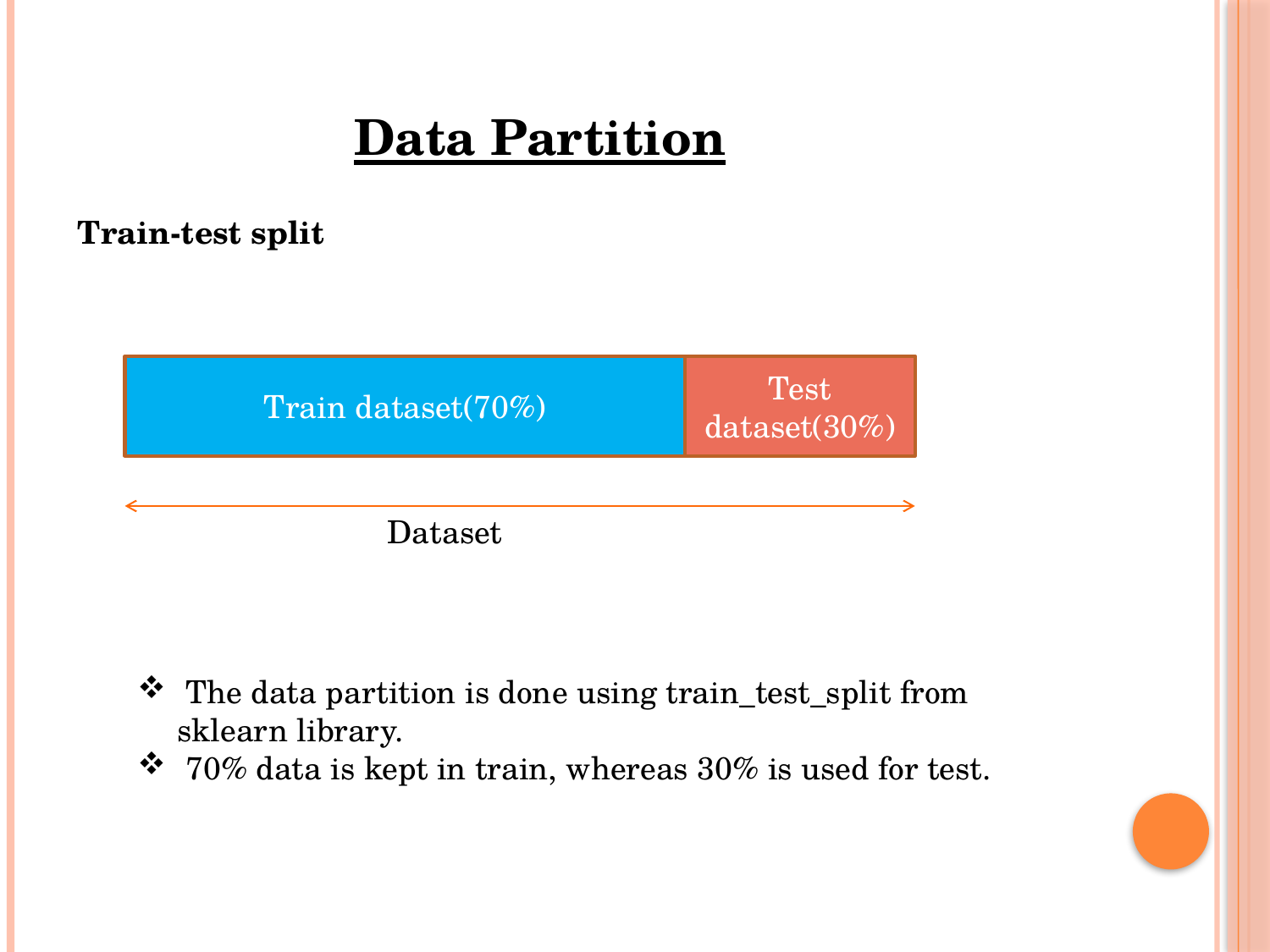

Data Partition
Train-test split
Train dataset(70%)
Test dataset(30%)
Dataset
 The data partition is done using train_test_split from sklearn library.
 70% data is kept in train, whereas 30% is used for test.